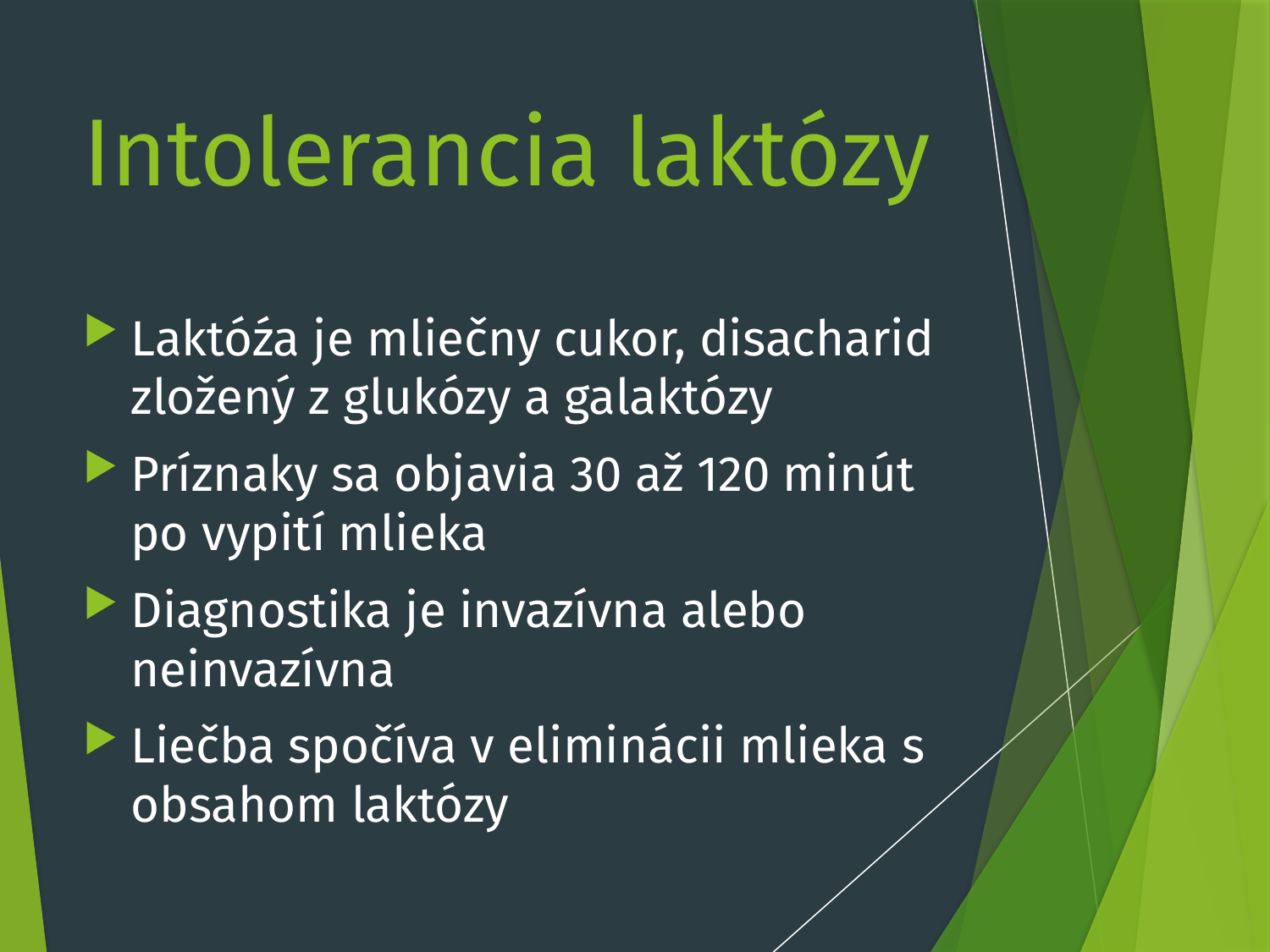

# Intolerancia laktózy
Laktóźa je mliečny cukor, disacharid zložený z glukózy a galaktózy
Príznaky sa objavia 30 až 120 minút po vypití mlieka
Diagnostika je invazívna alebo neinvazívna
Liečba spočíva v eliminácii mlieka s obsahom laktózy